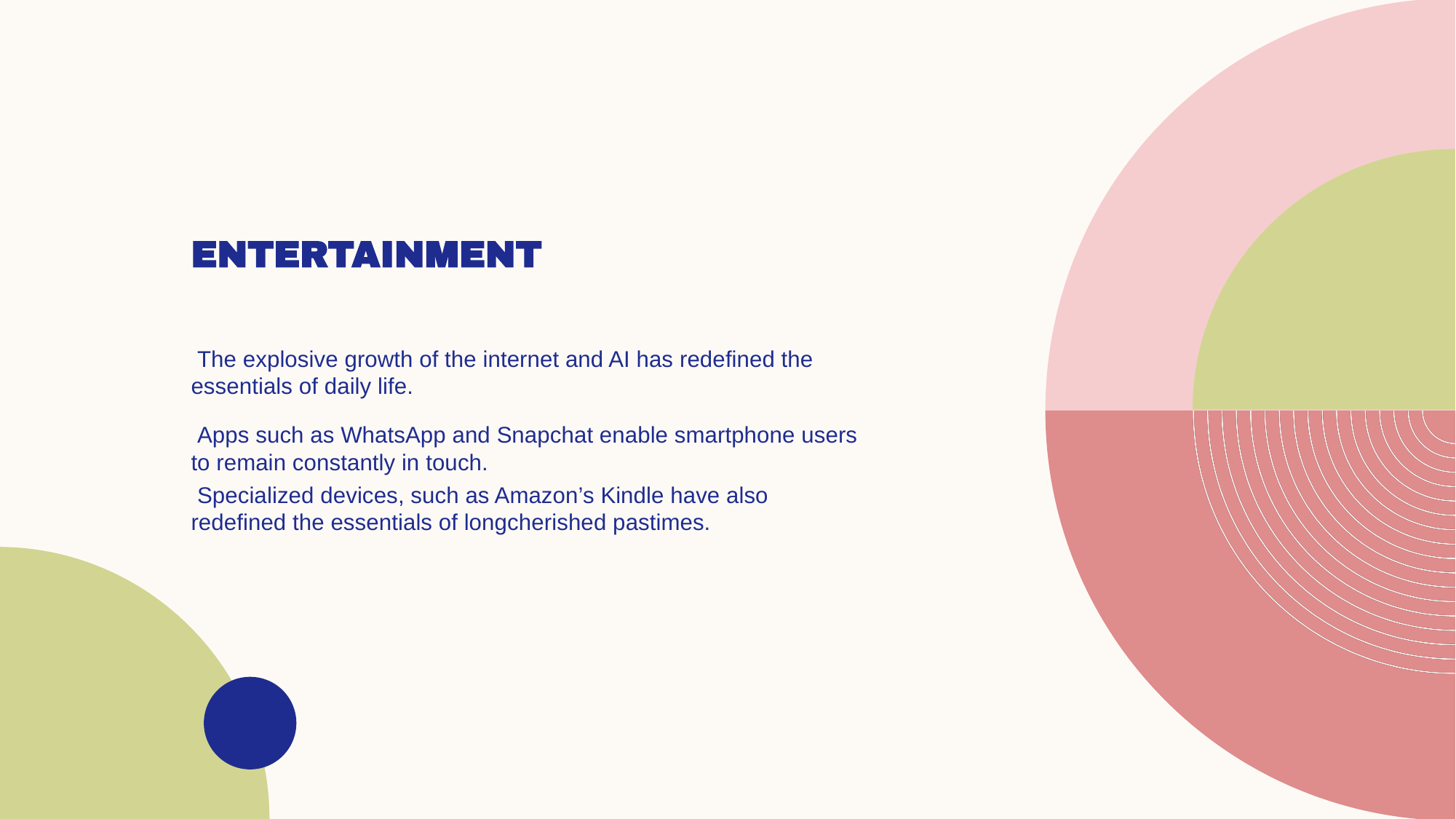

# Entertainment
 The explosive growth of the internet and AI has redefined the essentials of daily life.
 Apps such as WhatsApp and Snapchat enable smartphone users to remain constantly in touch.
 Specialized devices, such as Amazon’s Kindle have also redefined the essentials of longcherished pastimes.